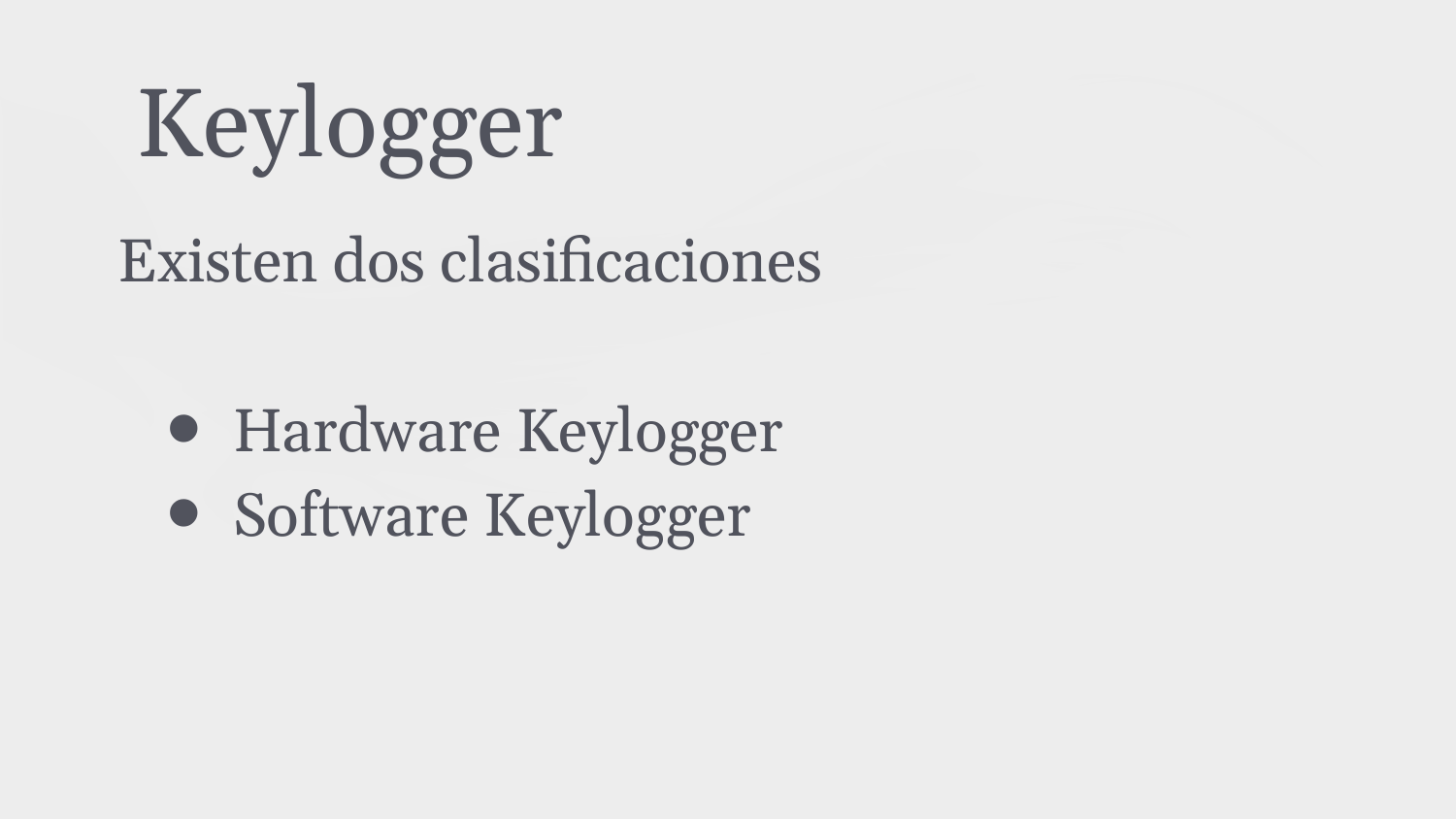

# Keylogger
Existen dos clasificaciones

Hardware Keylogger
Software Keylogger